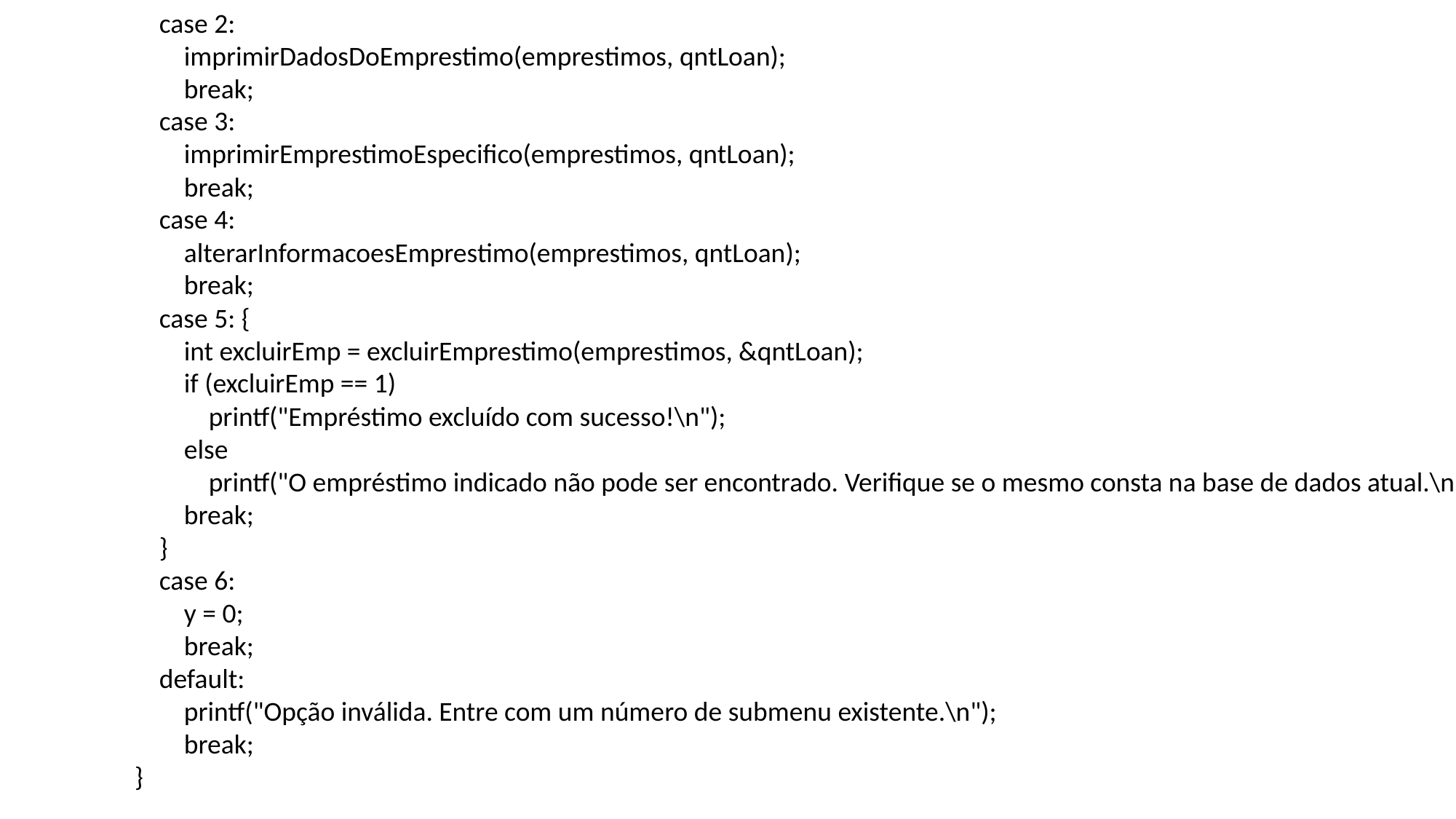

case 2:
                            imprimirDadosDoEmprestimo(emprestimos, qntLoan);
                            break;
                        case 3:
                            imprimirEmprestimoEspecifico(emprestimos, qntLoan);
                            break;
                        case 4:
                            alterarInformacoesEmprestimo(emprestimos, qntLoan);
                            break;
                        case 5: {
                            int excluirEmp = excluirEmprestimo(emprestimos, &qntLoan);
                            if (excluirEmp == 1)
                                printf("Empréstimo excluído com sucesso!\n");
                            else
                                printf("O empréstimo indicado não pode ser encontrado. Verifique se o mesmo consta na base de dados atual.\n");
                            break;
                        }
                        case 6:
                            y = 0;
                            break;
                        default:
                            printf("Opção inválida. Entre com um número de submenu existente.\n");
                            break;
                    }